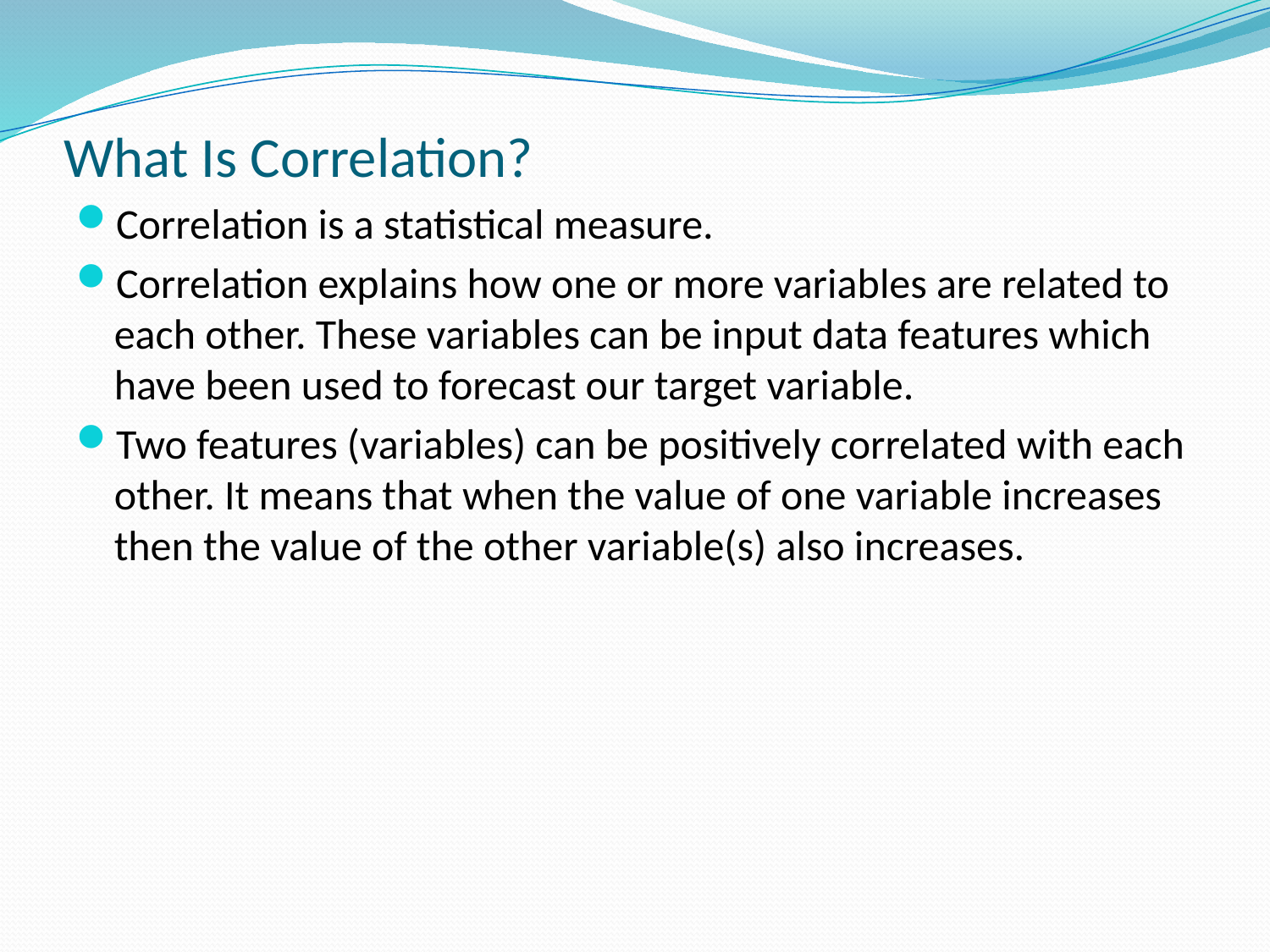

# What Is Correlation?
Correlation is a statistical measure.
Correlation explains how one or more variables are related to each other. These variables can be input data features which have been used to forecast our target variable.
Two features (variables) can be positively correlated with each other. It means that when the value of one variable increases then the value of the other variable(s) also increases.